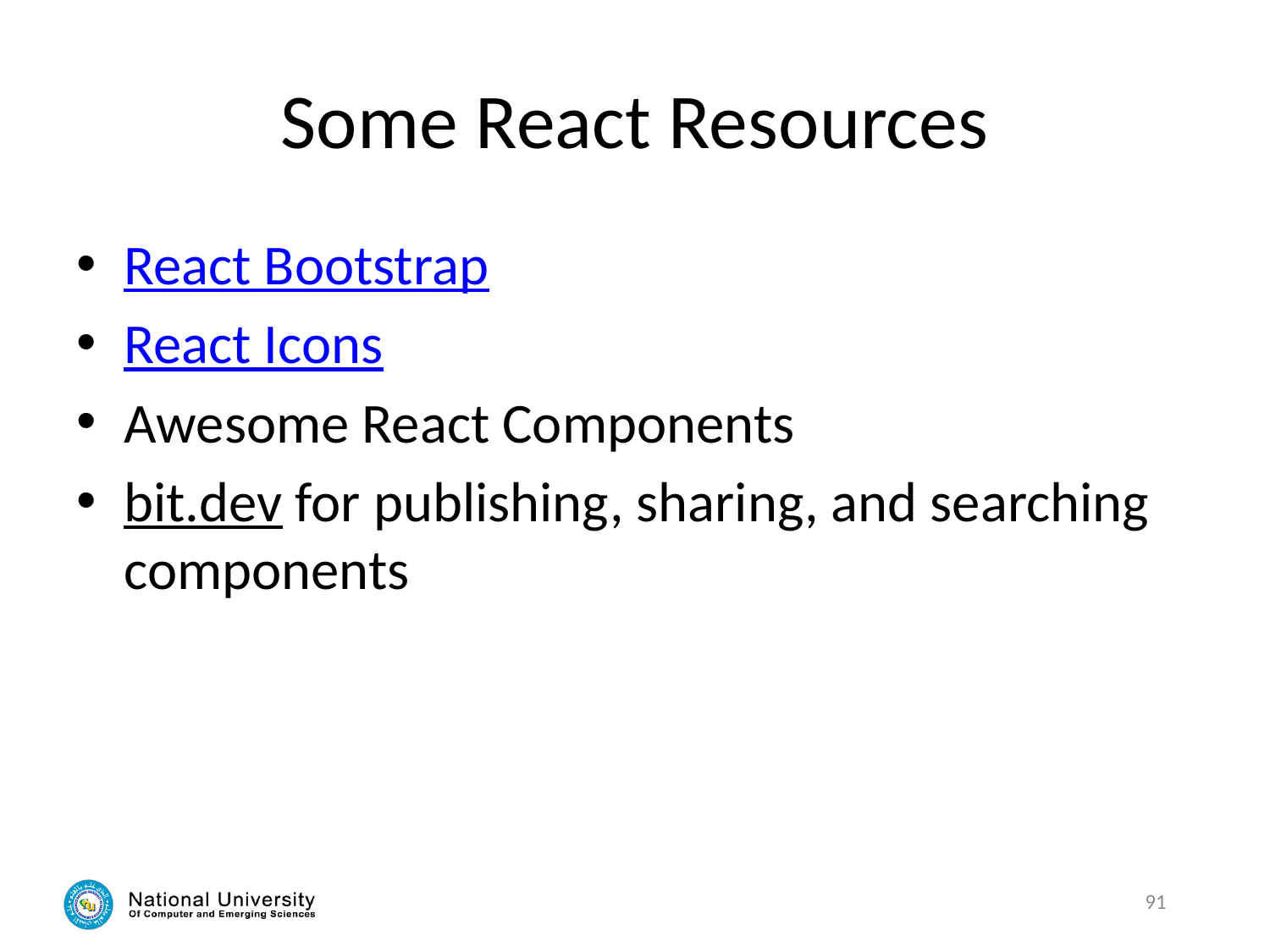

# Some React Resources
React Bootstrap
React Icons
Awesome React Components
bit.dev for publishing, sharing, and searching components
91